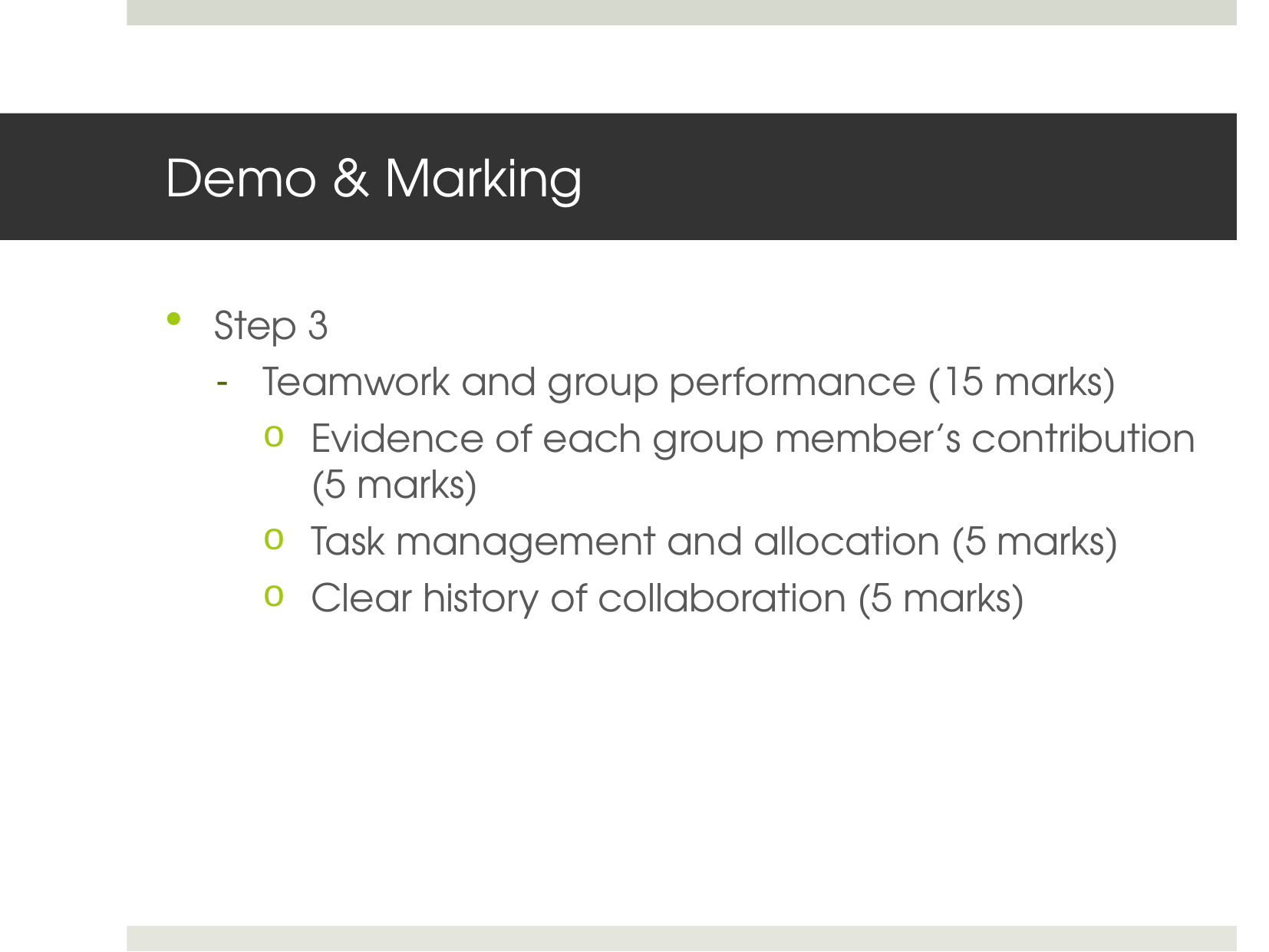

# Demo & Marking
Step 3
Teamwork and group performance (15 marks)
Evidence of each group member’s contribution (5 marks)
Task management and allocation (5 marks)
Clear history of collaboration (5 marks)